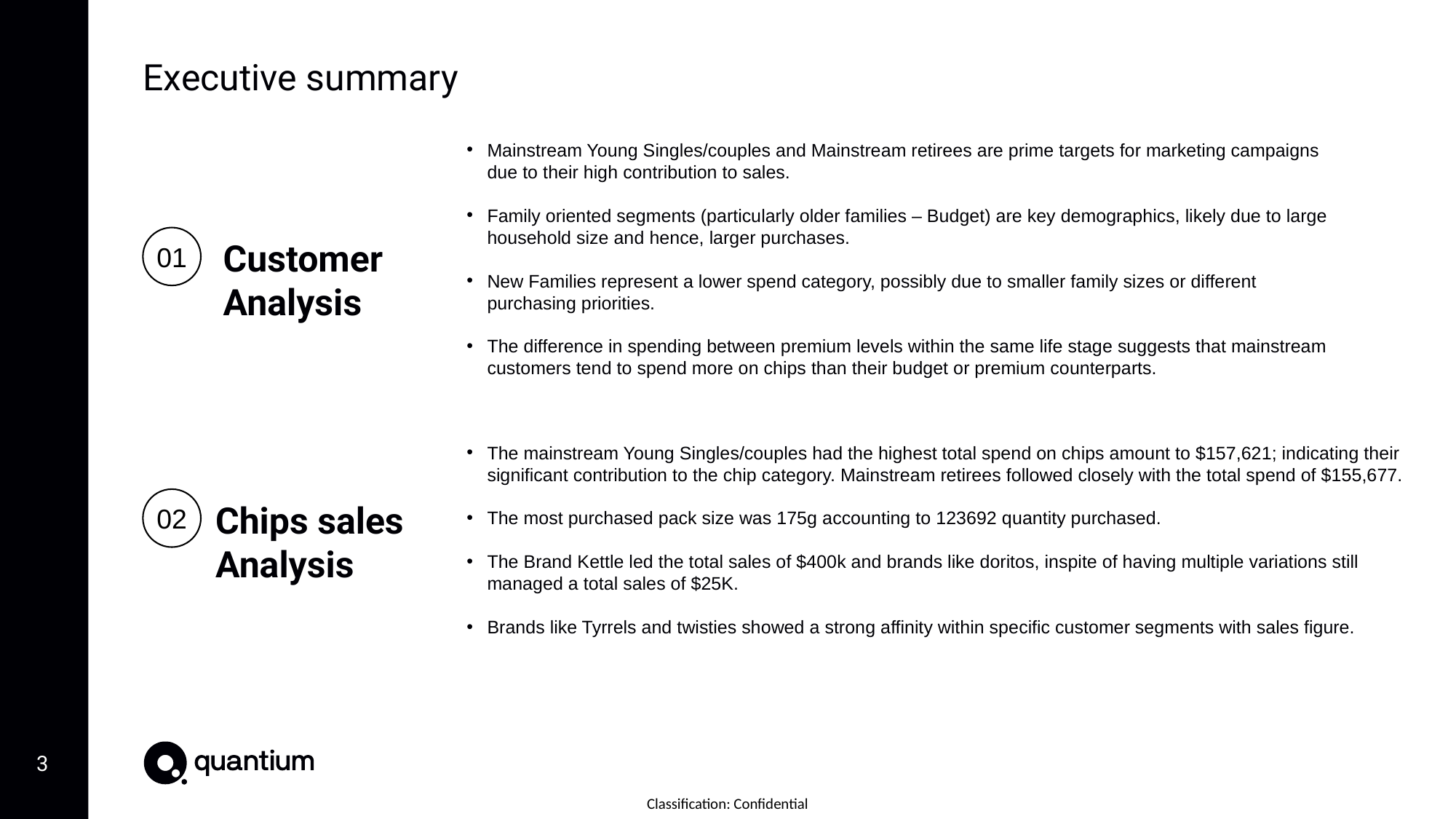

Executive summary
Mainstream Young Singles/couples and Mainstream retirees are prime targets for marketing campaigns due to their high contribution to sales.

Family oriented segments (particularly older families – Budget) are key demographics, likely due to large household size and hence, larger purchases.

New Families represent a lower spend category, possibly due to smaller family sizes or different purchasing priorities.

The difference in spending between premium levels within the same life stage suggests that mainstream customers tend to spend more on chips than their budget or premium counterparts.
01
Customer Analysis
The mainstream Young Singles/couples had the highest total spend on chips amount to $157,621; indicating their significant contribution to the chip category. Mainstream retirees followed closely with the total spend of $155,677.

The most purchased pack size was 175g accounting to 123692 quantity purchased.

The Brand Kettle led the total sales of $400k and brands like doritos, inspite of having multiple variations still managed a total sales of $25K.

Brands like Tyrrels and twisties showed a strong affinity within specific customer segments with sales figure.

02
Chips sales Analysis